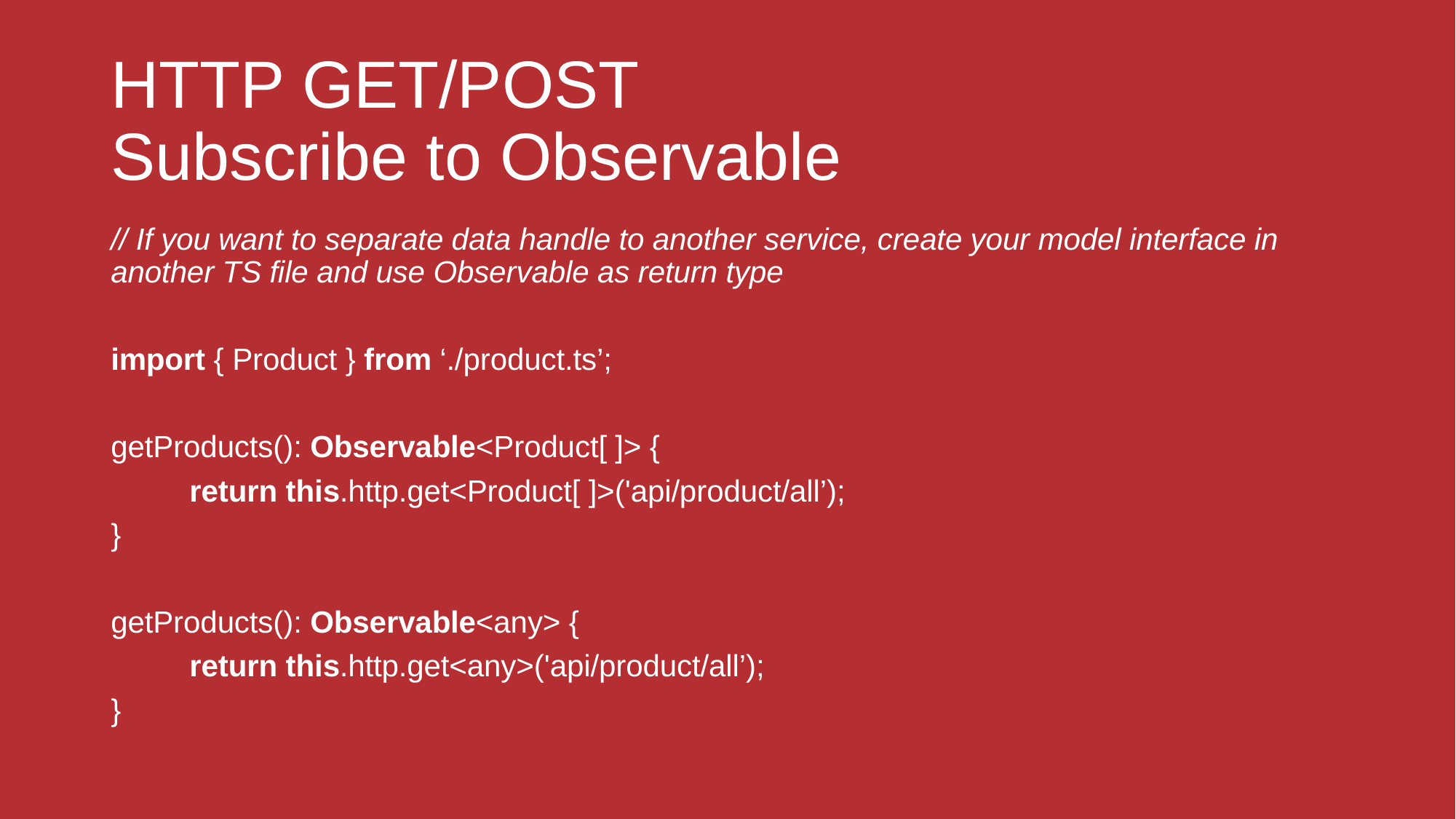

# HTTP GET/POST Subscribe to Observable
// If you want to separate data handle to another service, create your model interface in another TS file and use Observable as return type

import { Product } from ‘./product.ts’;

getProducts(): Observable<Product[ ]> {
	return this.http.get<Product[ ]>('api/product/all’);
}

getProducts(): Observable<any> {
	return this.http.get<any>('api/product/all’);
}